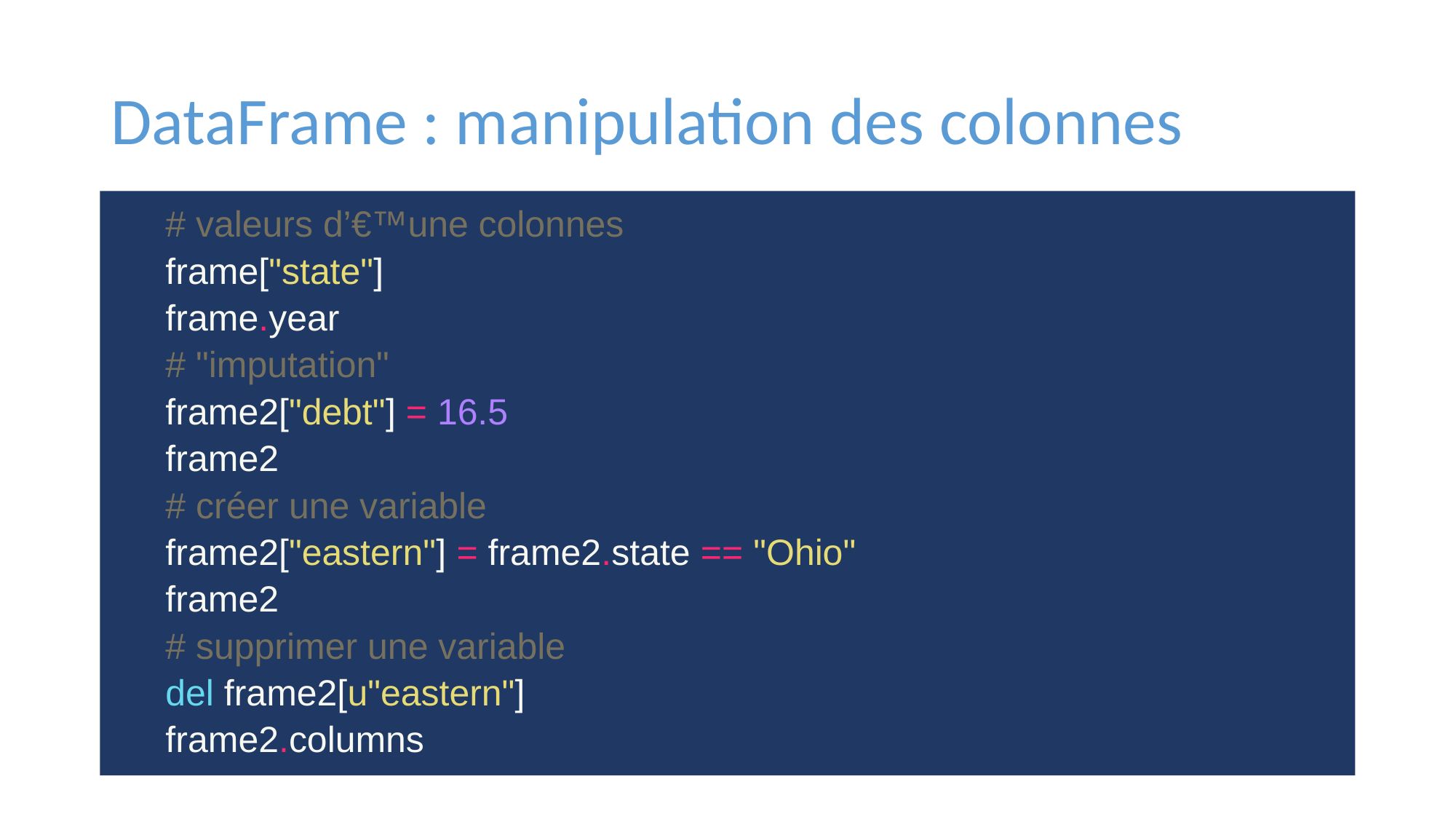

# DataFrame : manipulation des colonnes
# valeurs d’€™une colonnes
frame["state"]
frame.year
# "imputation"
frame2["debt"] = 16.5
frame2
# créer une variable
frame2["eastern"] = frame2.state == "Ohio"
frame2
# supprimer une variable
del frame2[u"eastern"]
frame2.columns